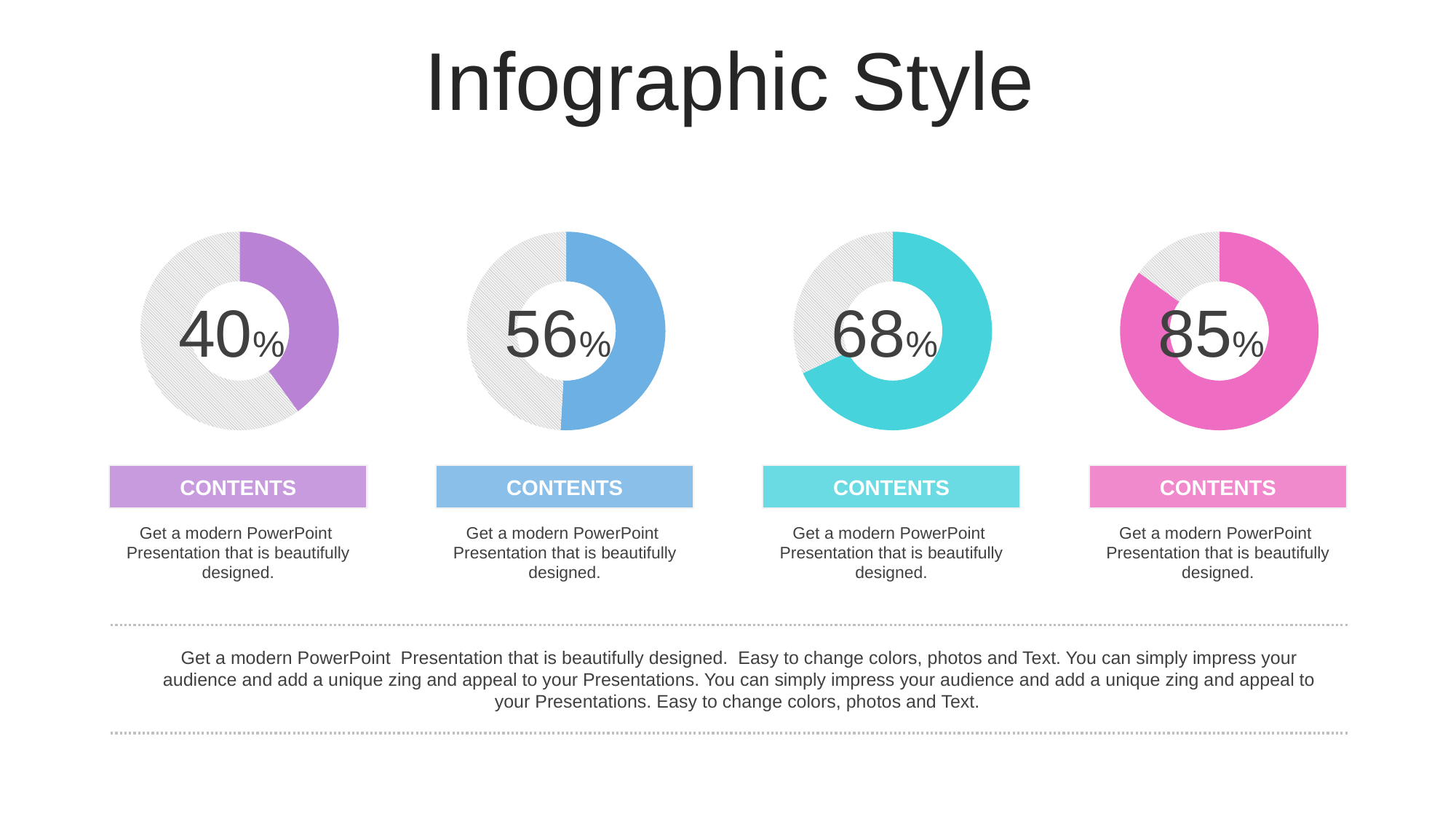

Infographic Style

### Chart

| Category | % |
|---|---|
| colored | 40.0 |
| blank | 60.0 |

### Chart

| Category | % |
|---|---|
| colored | 56.0 |
| blank | 54.0 |

### Chart

| Category | % |
|---|---|
| colored | 68.0 |
| blank | 32.0 |

### Chart

| Category | % |
|---|---|
| colored | 85.0 |
| blank | 15.0 |
40%
56%
68%
85%
CONTENTS
CONTENTS
CONTENTS
CONTENTS
Get a modern PowerPoint  Presentation that is beautifully designed.
Get a modern PowerPoint  Presentation that is beautifully designed.
Get a modern PowerPoint  Presentation that is beautifully designed.
Get a modern PowerPoint  Presentation that is beautifully designed.

Get a modern PowerPoint  Presentation that is beautifully designed.  Easy to change colors, photos and Text. You can simply impress your audience and add a unique zing and appeal to your Presentations. You can simply impress your audience and add a unique zing and appeal to your Presentations. Easy to change colors, photos and Text.